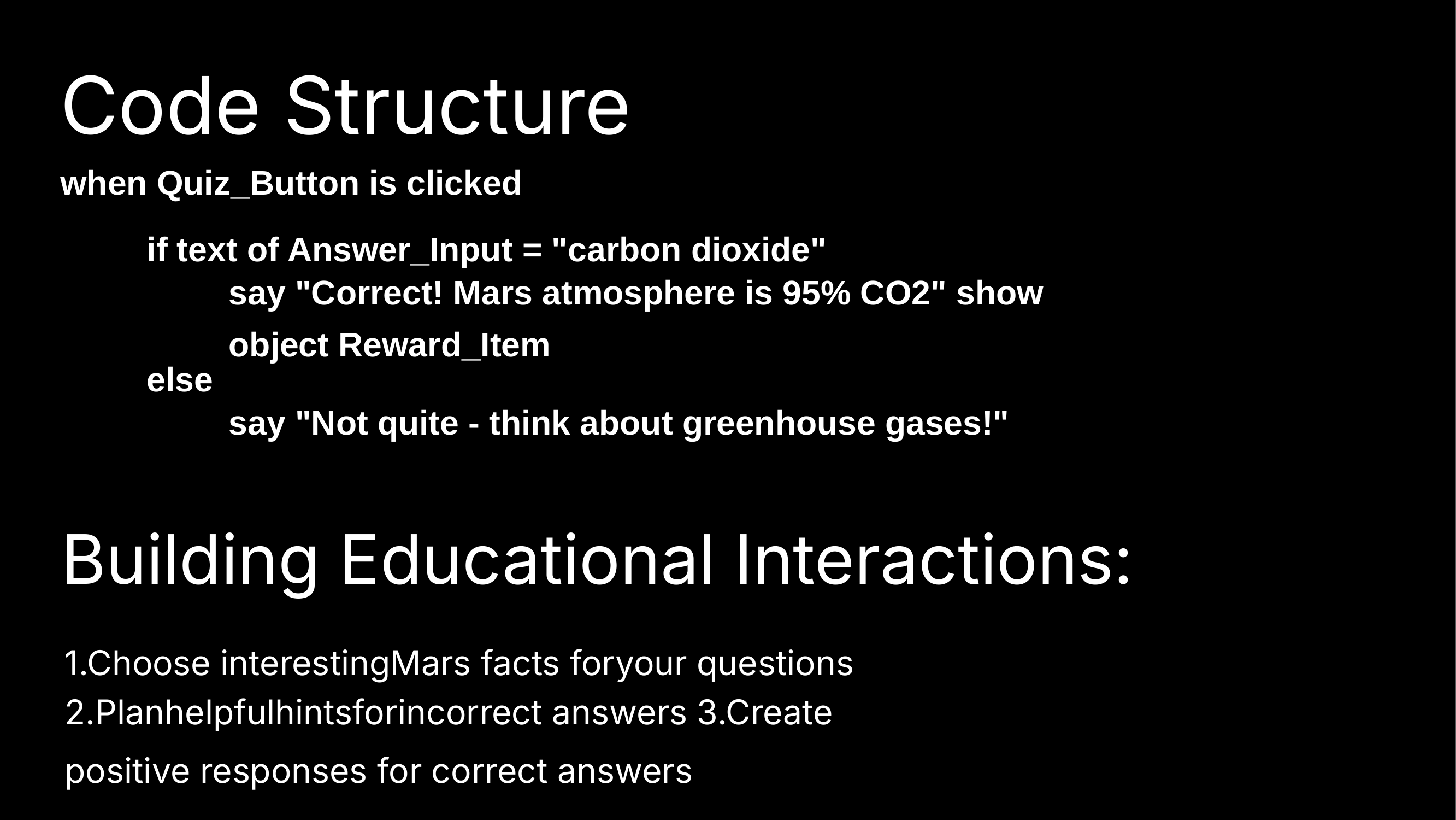

Code Structure
when Quiz_Button is clicked

if text of Answer_Input = "carbon dioxide"
say "Correct! Mars atmosphere is 95% CO2" show object Reward_Item
else
say "Not quite - think about greenhouse gases!"
Building Educational Interactions:

1.Choose interestingMars facts foryour questions
2.Planhelpfulhintsforincorrect answers 3.Create positive responses for correct answers